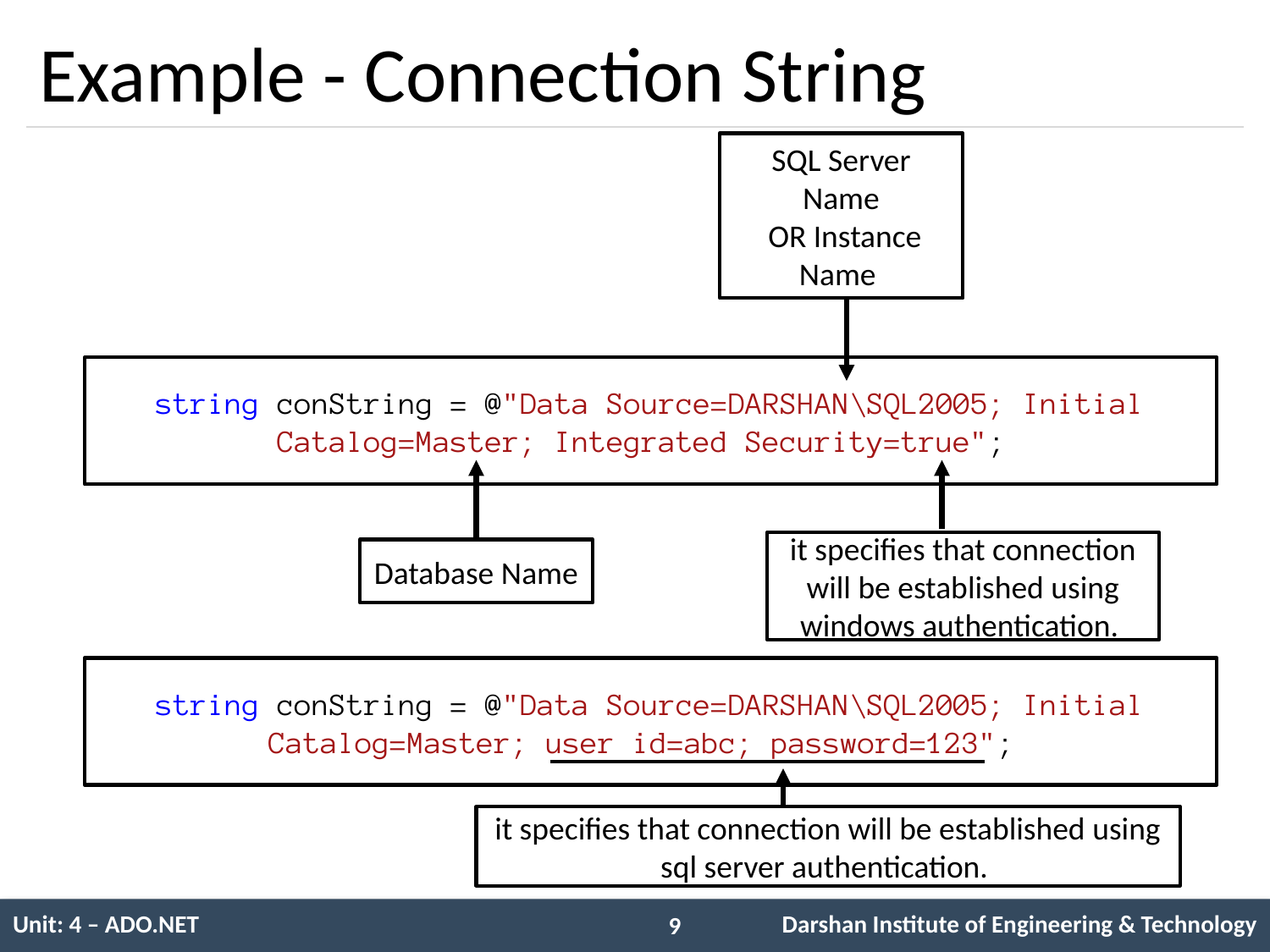

# Example - Connection String
SQL Server Name
 OR Instance Name
string conString = @"Data Source=DARSHAN\SQL2005; Initial Catalog=Master; Integrated Security=true";
it specifies that connection will be established using windows authentication.
Database Name
string conString = @"Data Source=DARSHAN\SQL2005; Initial Catalog=Master; user id=abc; password=123";
it specifies that connection will be established using sql server authentication.